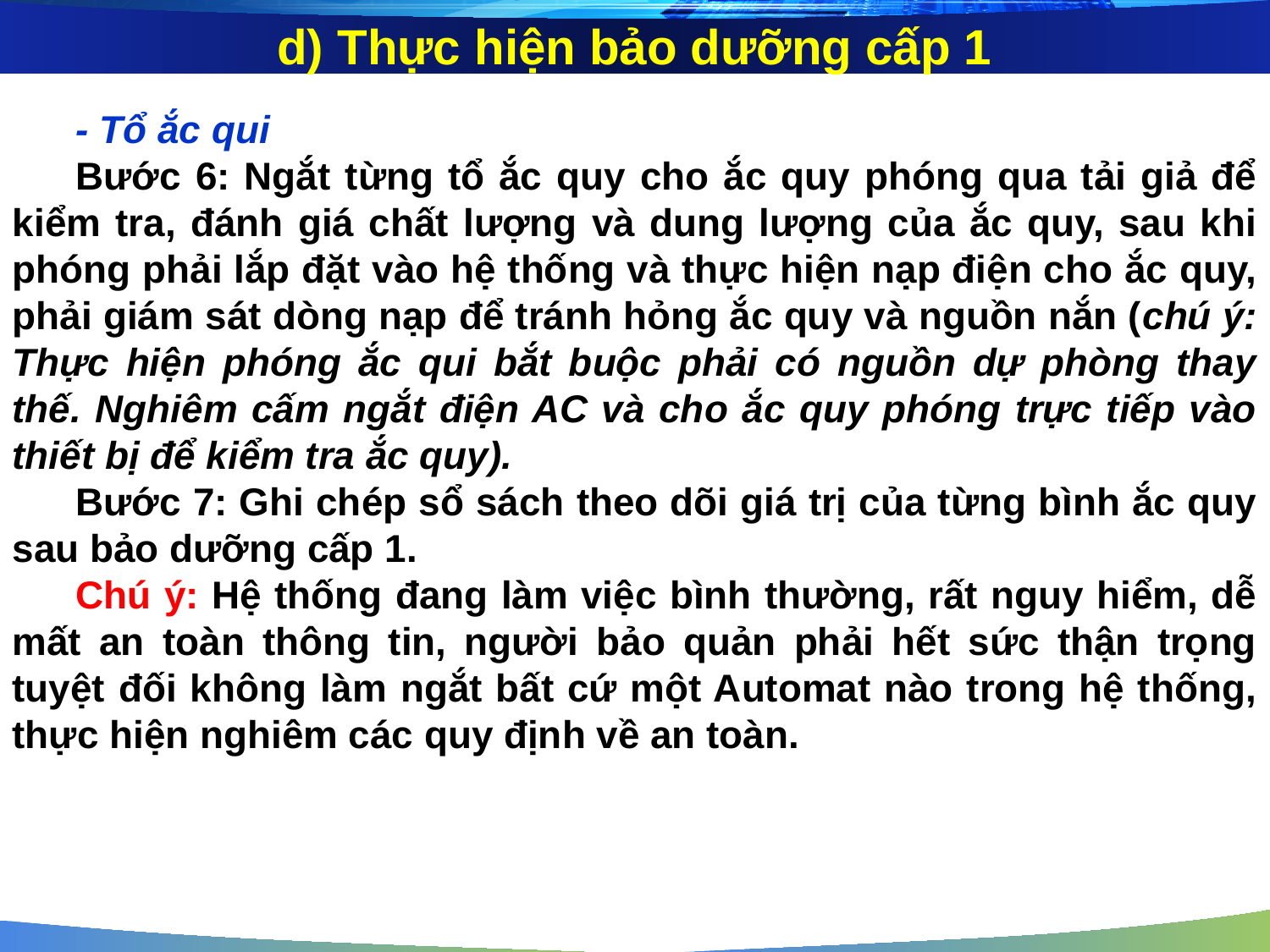

d) Thực hiện bảo dưỡng cấp 1
- Tổ ắc qui
Bước 6: Ngắt từng tổ ắc quy cho ắc quy phóng qua tải giả để kiểm tra, đánh giá chất lượng và dung lượng của ắc quy, sau khi phóng phải lắp đặt vào hệ thống và thực hiện nạp điện cho ắc quy, phải giám sát dòng nạp để tránh hỏng ắc quy và nguồn nắn (chú ý: Thực hiện phóng ắc qui bắt buộc phải có nguồn dự phòng thay thế. Nghiêm cấm ngắt điện AC và cho ắc quy phóng trực tiếp vào thiết bị để kiểm tra ắc quy).
Bước 7: Ghi chép sổ sách theo dõi giá trị của từng bình ắc quy sau bảo dưỡng cấp 1.
Chú ý: Hệ thống đang làm việc bình thường, rất nguy hiểm, dễ mất an toàn thông tin, người bảo quản phải hết sức thận trọng tuyệt đối không làm ngắt bất cứ một Automat nào trong hệ thống, thực hiện nghiêm các quy định về an toàn.